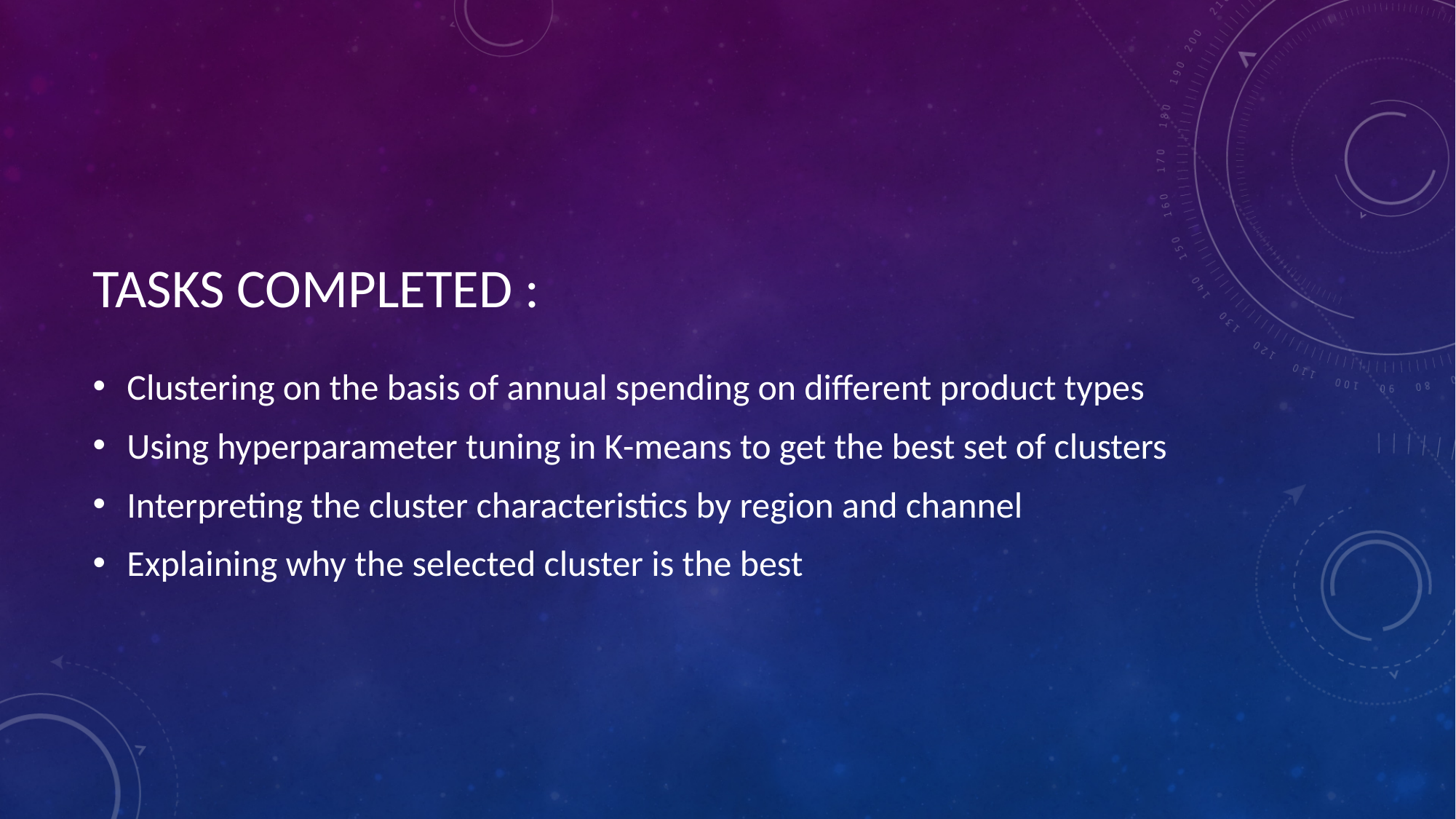

Tasks Completed :
Clustering on the basis of annual spending on different product types
Using hyperparameter tuning in K-means to get the best set of clusters
Interpreting the cluster characteristics by region and channel
Explaining why the selected cluster is the best